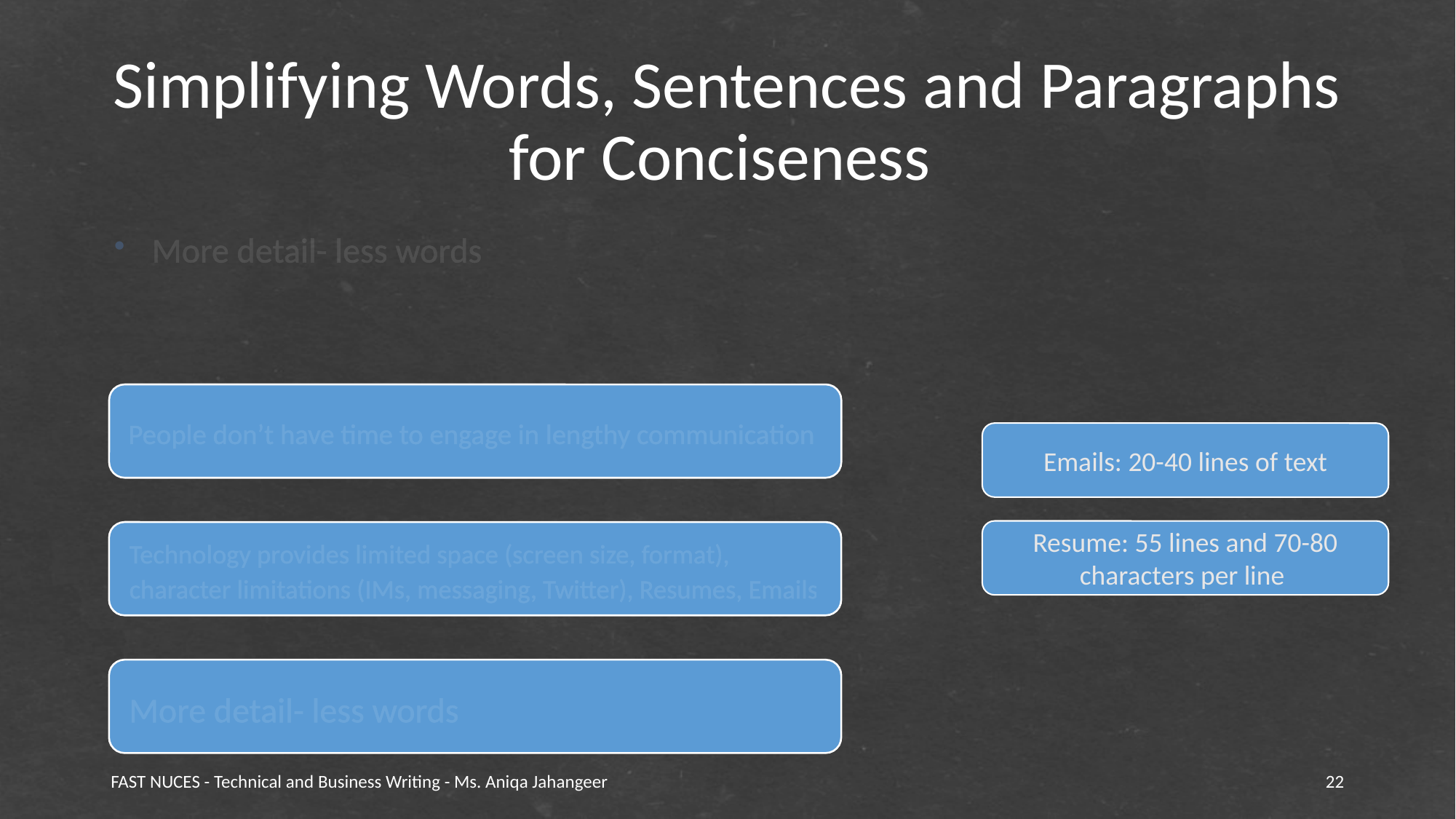

# Simplifying Words, Sentences and Paragraphs for Conciseness
More detail- less words
People don’t have time to engage in lengthy communication
Emails: 20-40 lines of text
Resume: 55 lines and 70-80 characters per line
Technology provides limited space (screen size, format), character limitations (IMs, messaging, Twitter), Resumes, Emails
More detail- less words
FAST NUCES - Technical and Business Writing - Ms. Aniqa Jahangeer
22